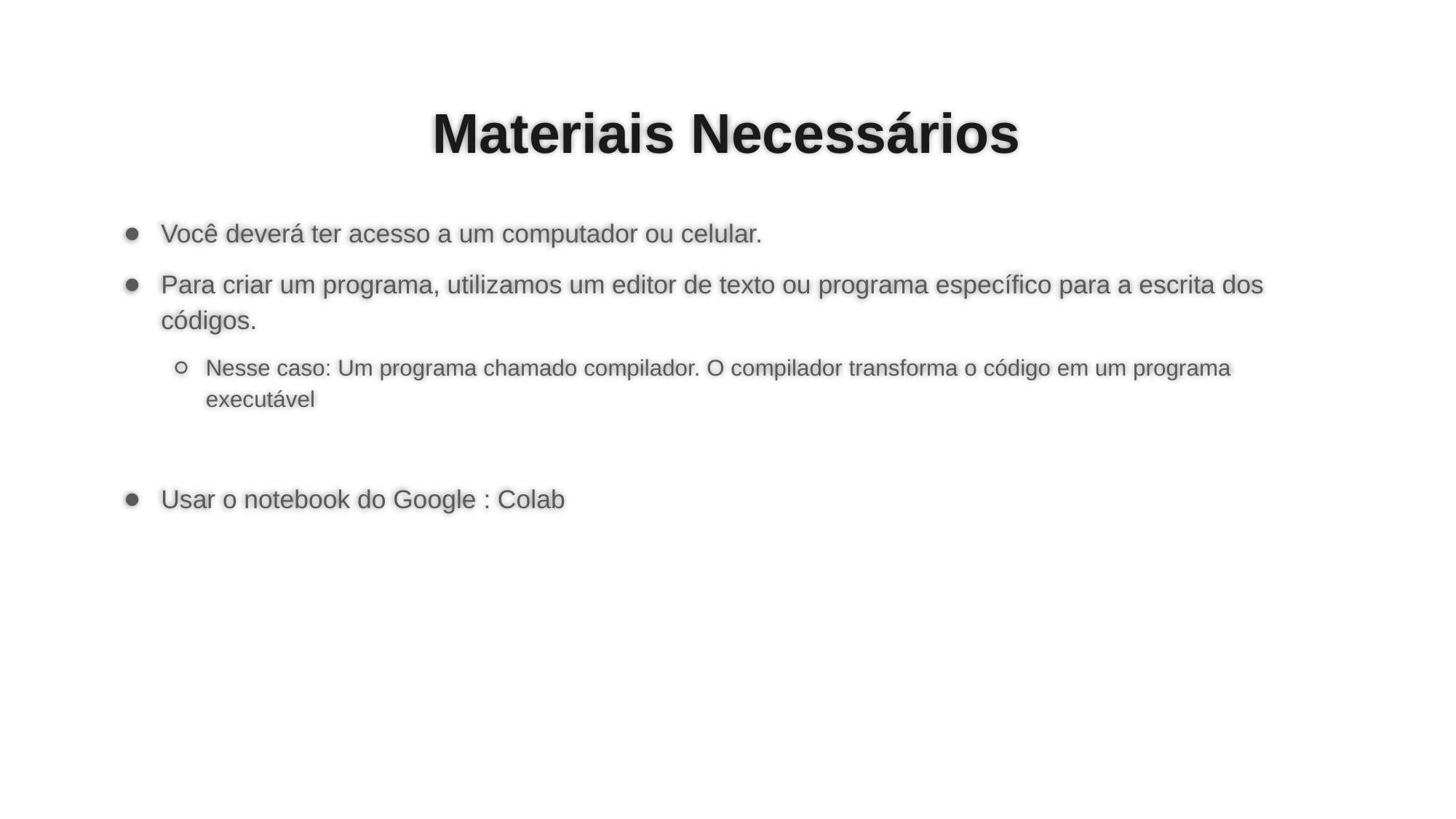

# Materiais Necessários
Você deverá ter acesso a um computador ou celular.
Para criar um programa, utilizamos um editor de texto ou programa específico para a escrita dos códigos.
Nesse caso: Um programa chamado compilador. O compilador transforma o código em um programa executável

Usar o notebook do Google : Colab